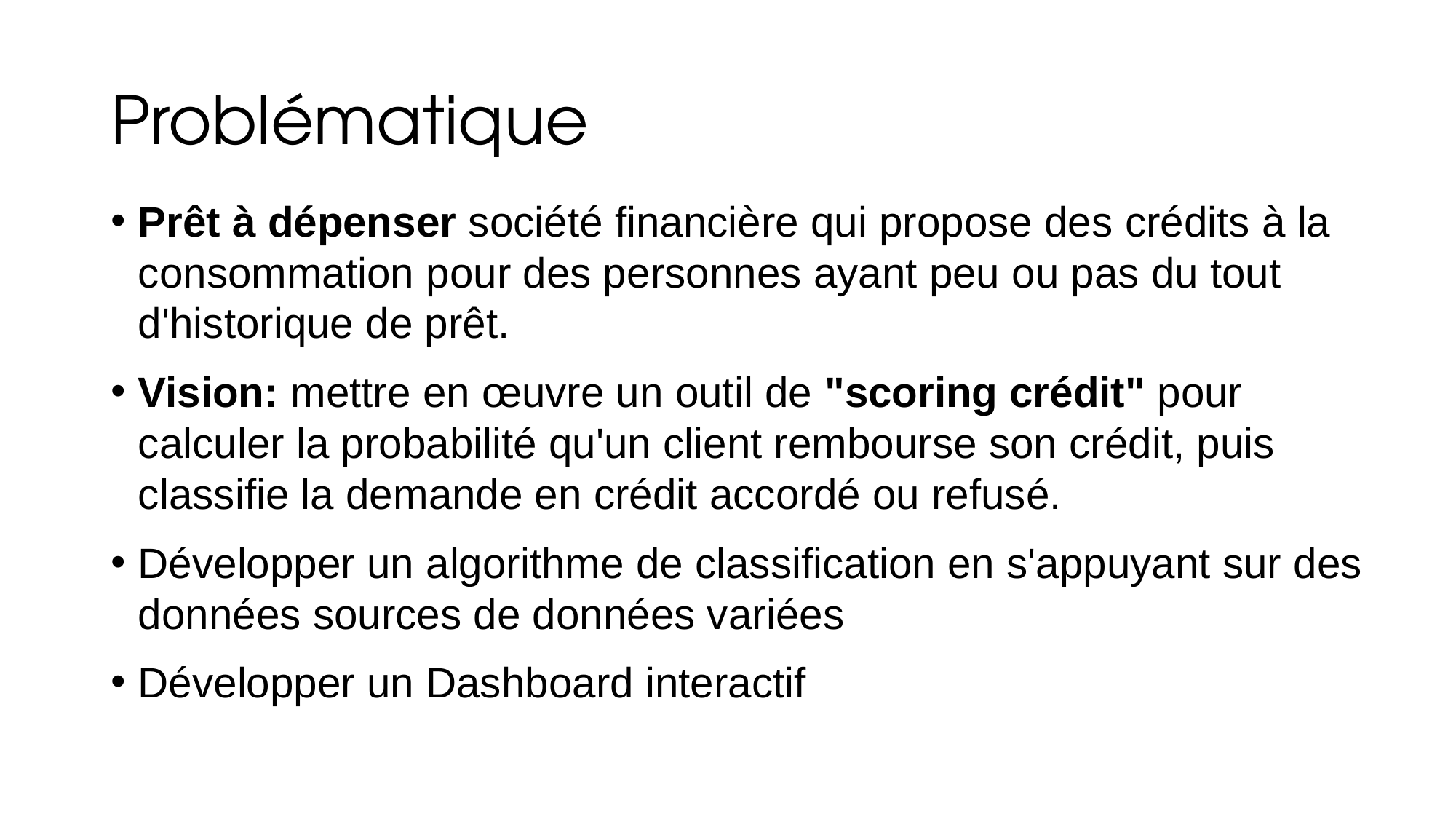

# Problématique
Prêt à dépenser société financière qui propose des crédits à la consommation pour des personnes ayant peu ou pas du tout d'historique de prêt.
Vision: mettre en œuvre un outil de "scoring crédit" pour calculer la probabilité qu'un client rembourse son crédit, puis classifie la demande en crédit accordé ou refusé.
Développer un algorithme de classification en s'appuyant sur des données sources de données variées
Développer un Dashboard interactif